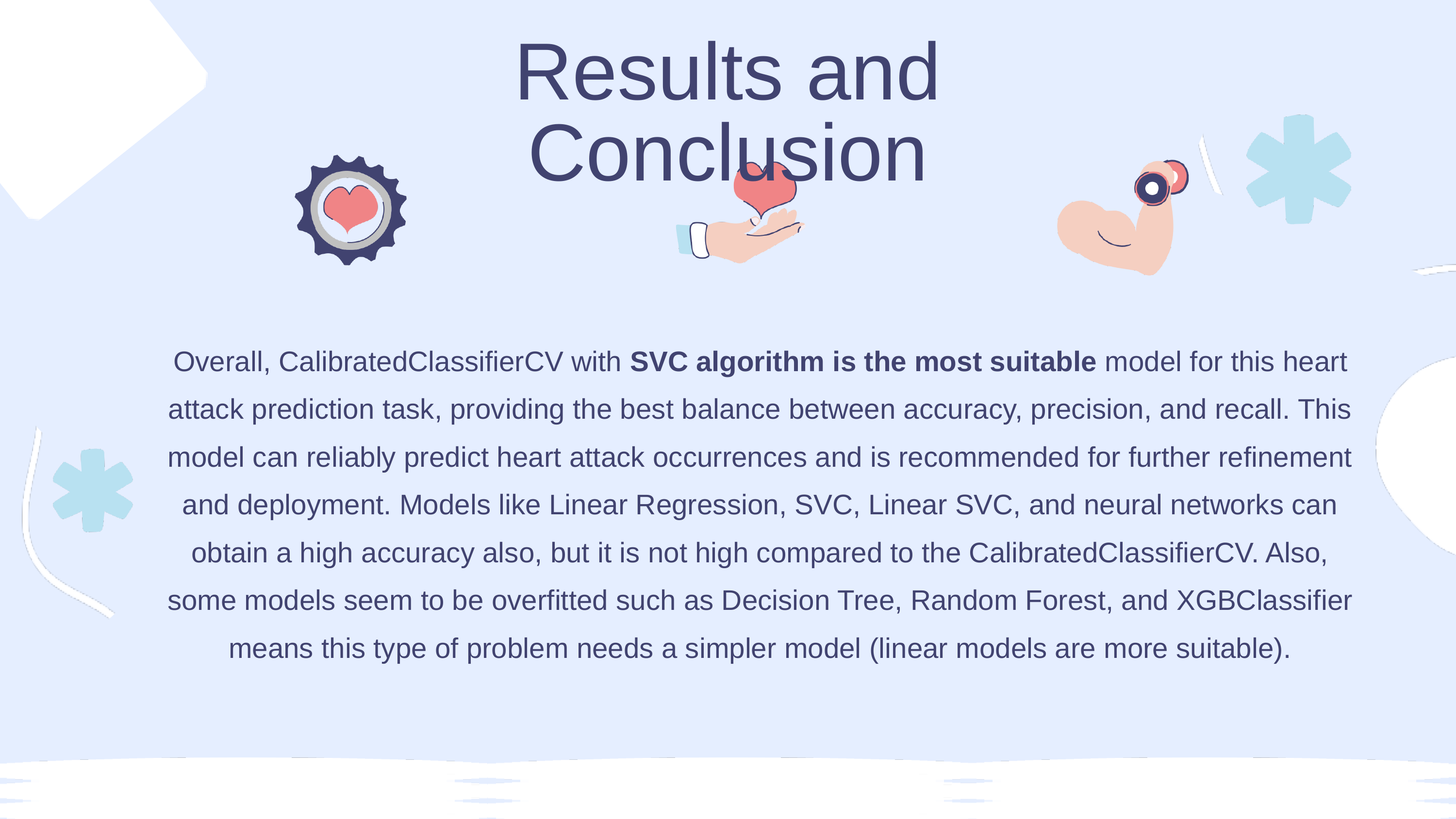

Results and Conclusion

Overall, CalibratedClassifierCV with SVC algorithm is the most suitable model for this heart attack prediction task, providing the best balance between accuracy, precision, and recall. This model can reliably predict heart attack occurrences and is recommended for further refinement and deployment. Models like Linear Regression, SVC, Linear SVC, and neural networks can obtain a high accuracy also, but it is not high compared to the CalibratedClassifierCV. Also, some models seem to be overfitted such as Decision Tree, Random Forest, and XGBClassifier means this type of problem needs a simpler model (linear models are more suitable).